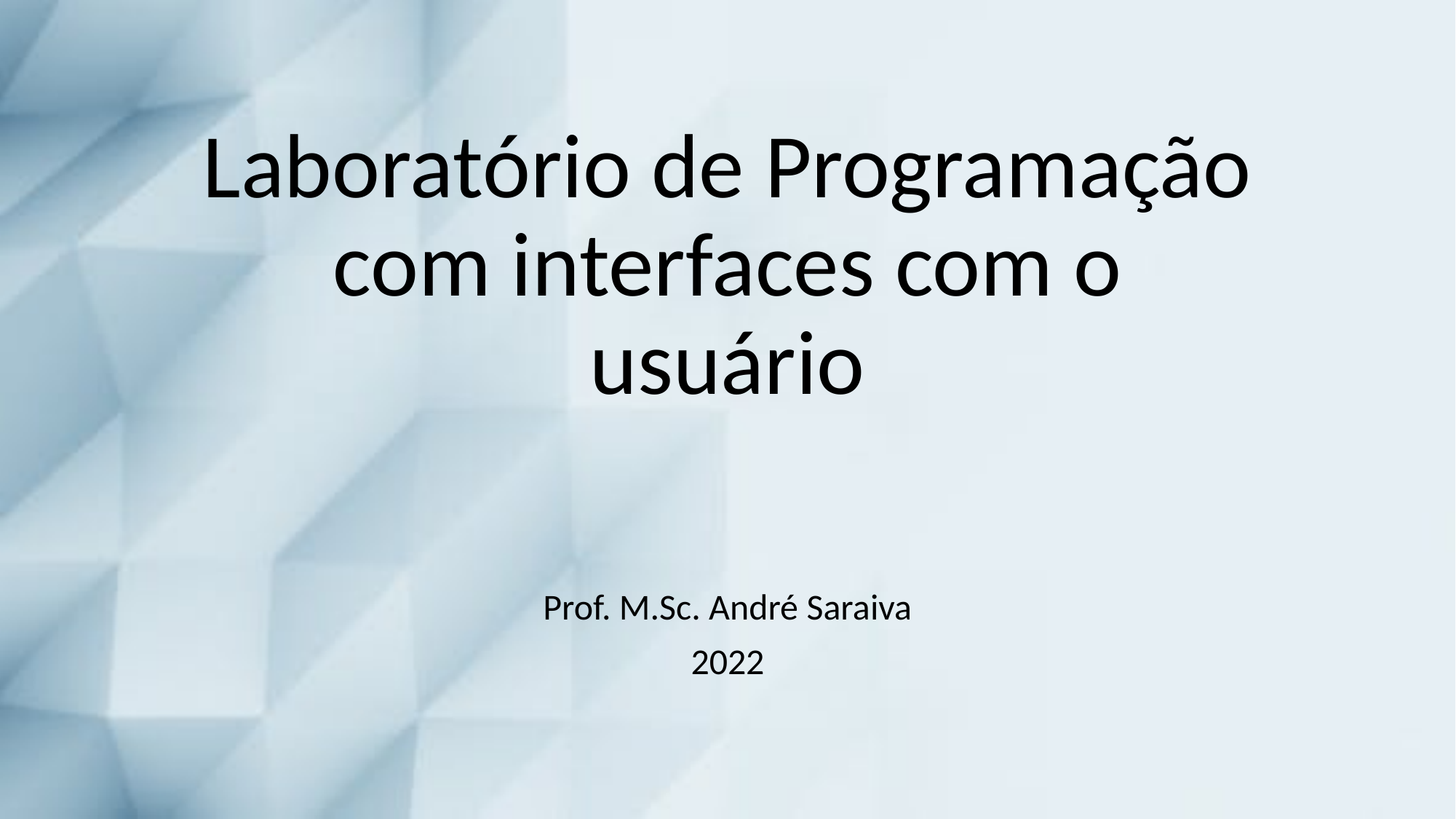

# Laboratório de Programação com interfaces com o usuário
Prof. M.Sc. André Saraiva
2022